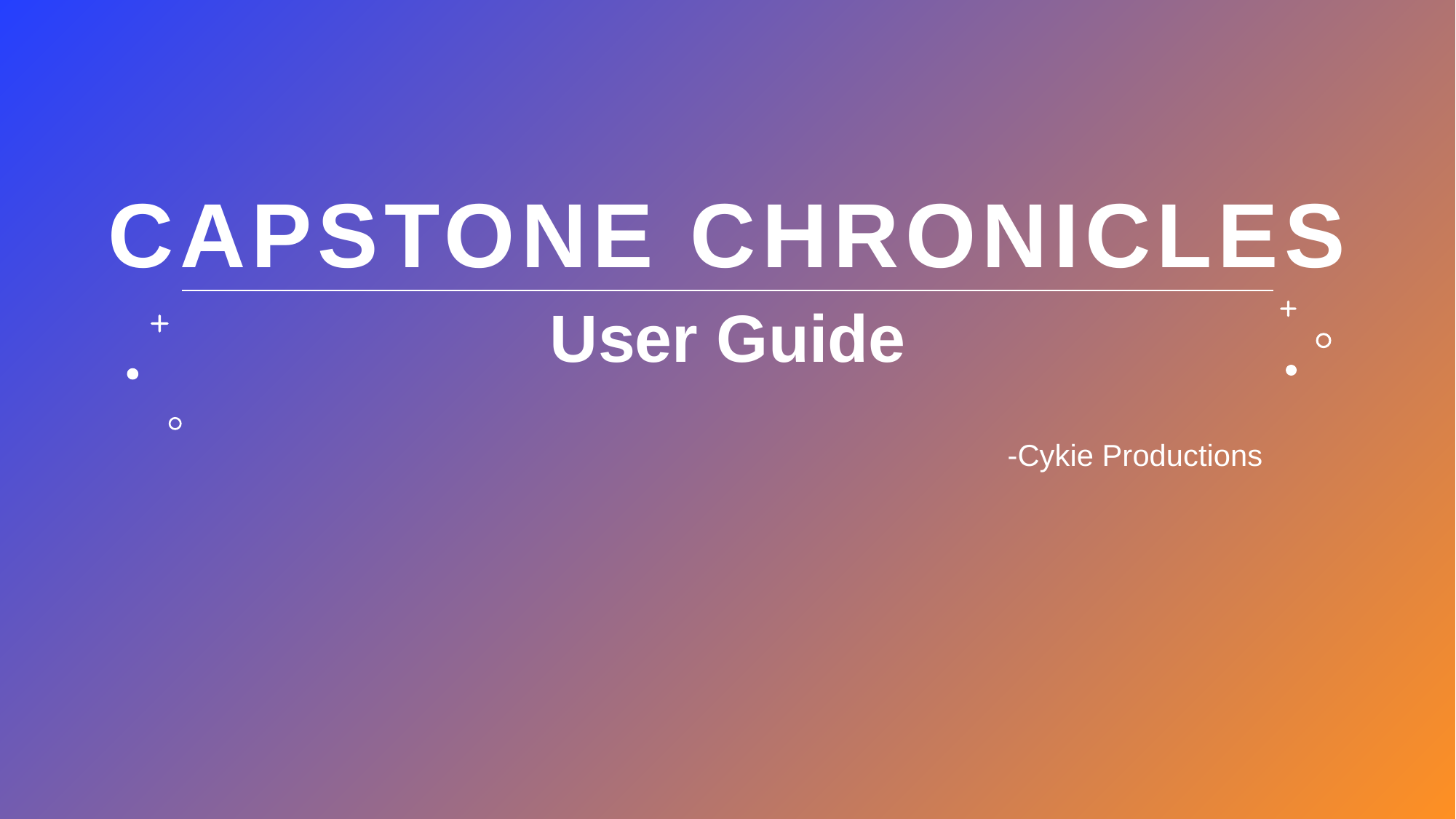

# Capstone Chronicles
User Guide

-Cykie Productions